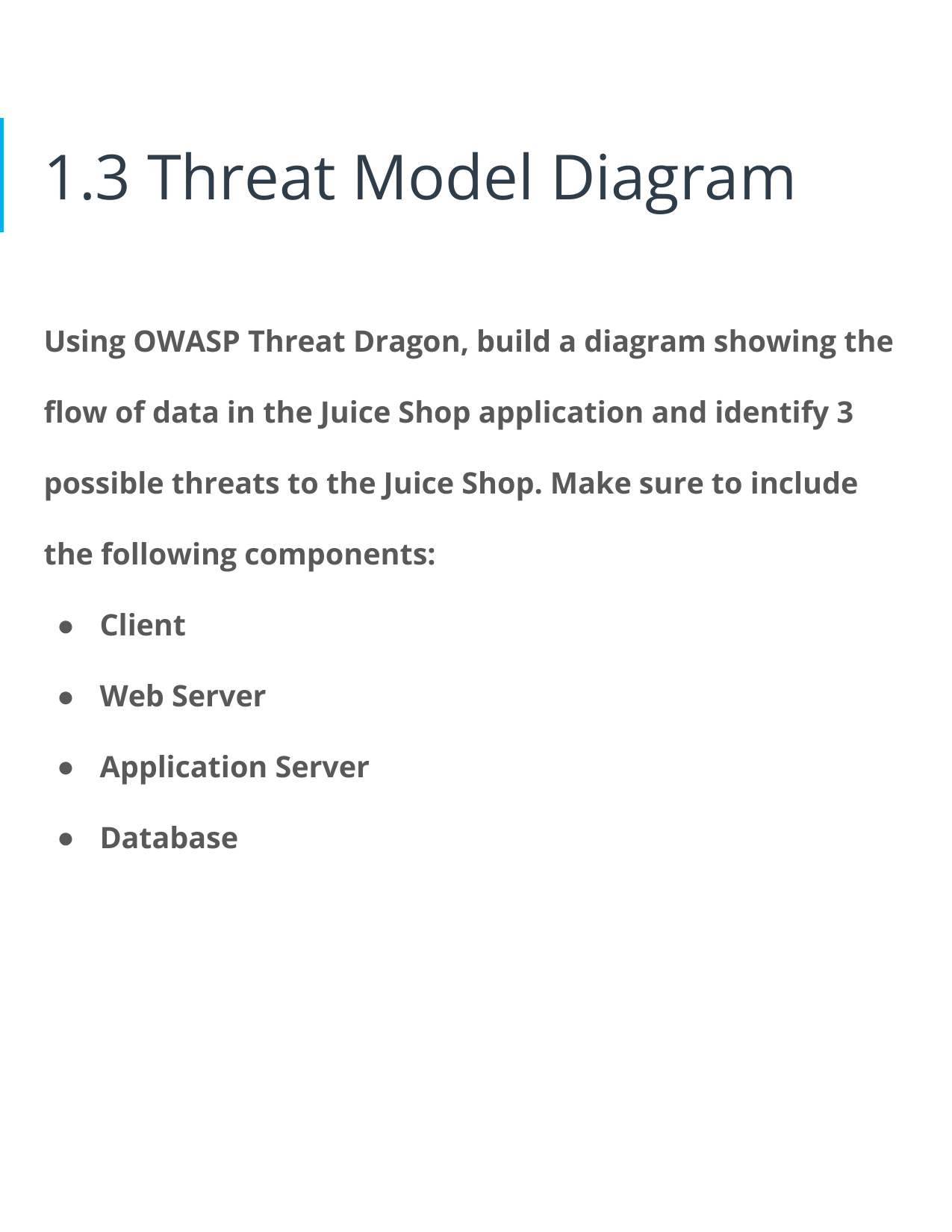

# 1.3 Threat Model Diagram
Using OWASP Threat Dragon, build a diagram showing the flow of data in the Juice Shop application and identify 3 possible threats to the Juice Shop. Make sure to include the following components:
Client
Web Server
Application Server
Database